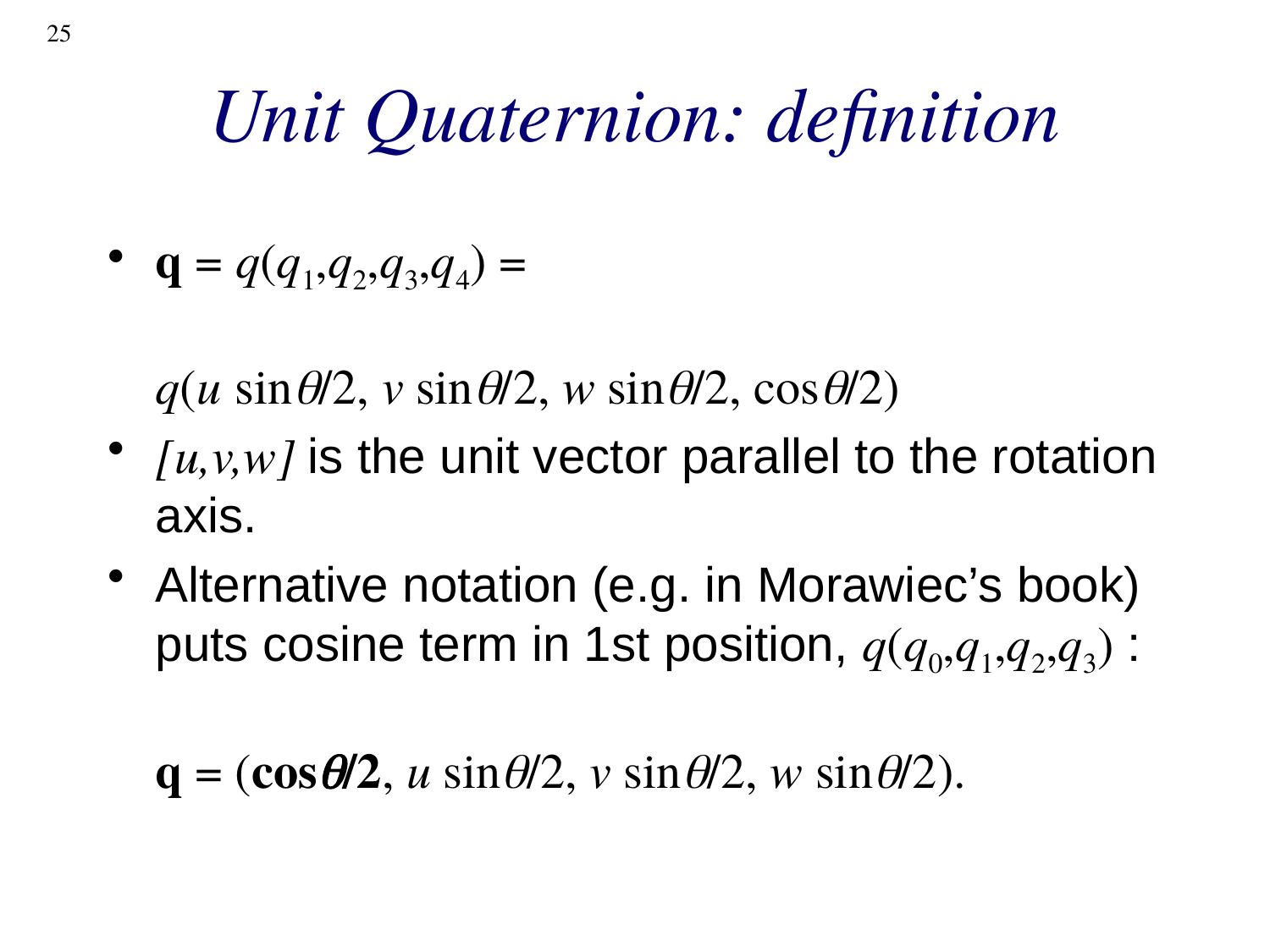

25
# Unit Quaternion: definition
q = q(q1,q2,q3,q4) =
q(u sinθ/2, v sinθ/2, w sinθ/2, cosθ/2)
[u,v,w] is the unit vector parallel to the rotation axis.
Alternative notation (e.g. in Morawiec’s book) puts cosine term in 1st position, q(q0,q1,q2,q3) :
q = (cosθ/2, u sinθ/2, v sinθ/2, w sinθ/2).